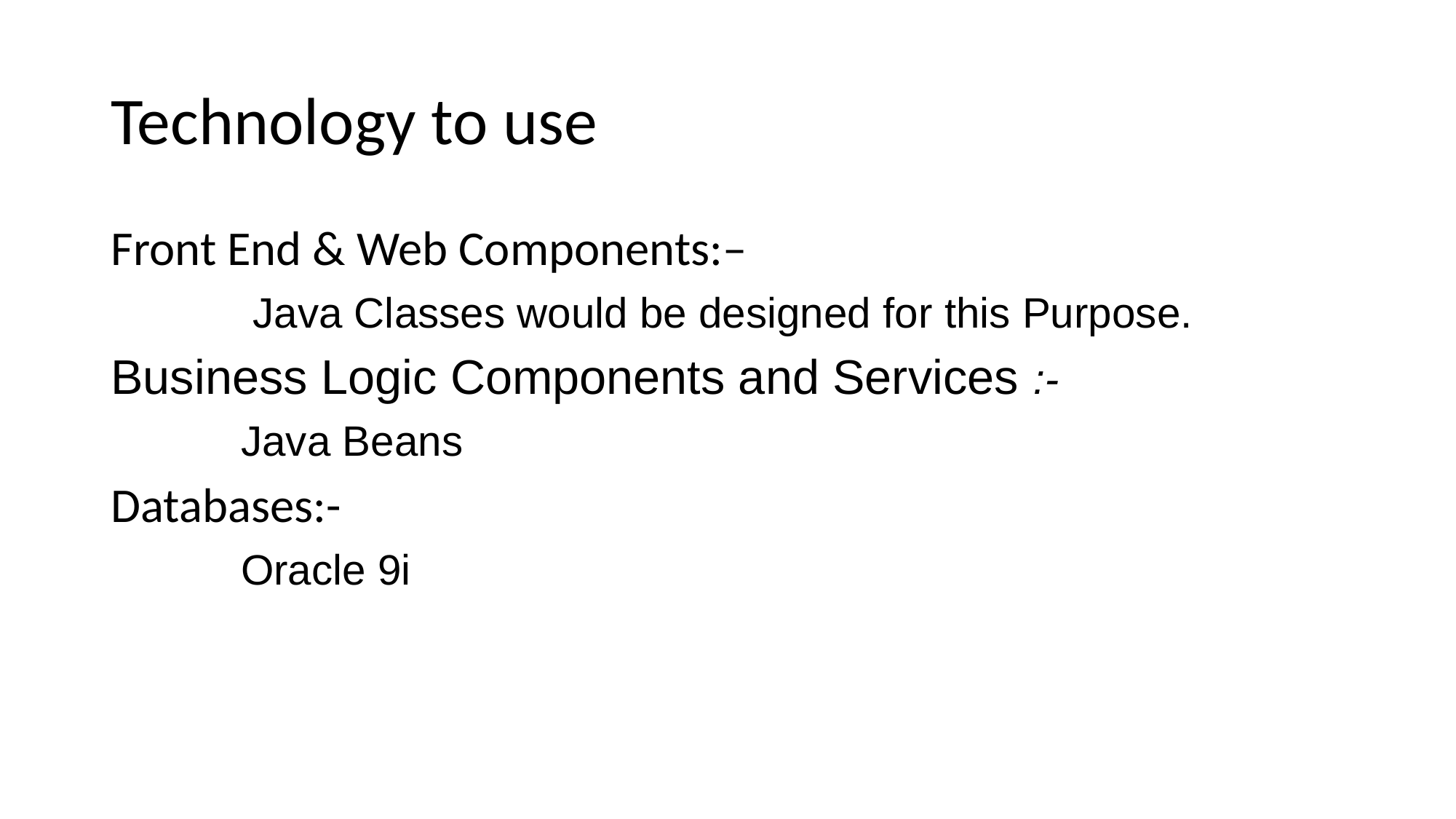

# Technology to use

Front End & Web Components:–
            Java Classes would be designed for this Purpose.
Business Logic Components and Services :-
           Java Beans
Databases:-
           Oracle 9i